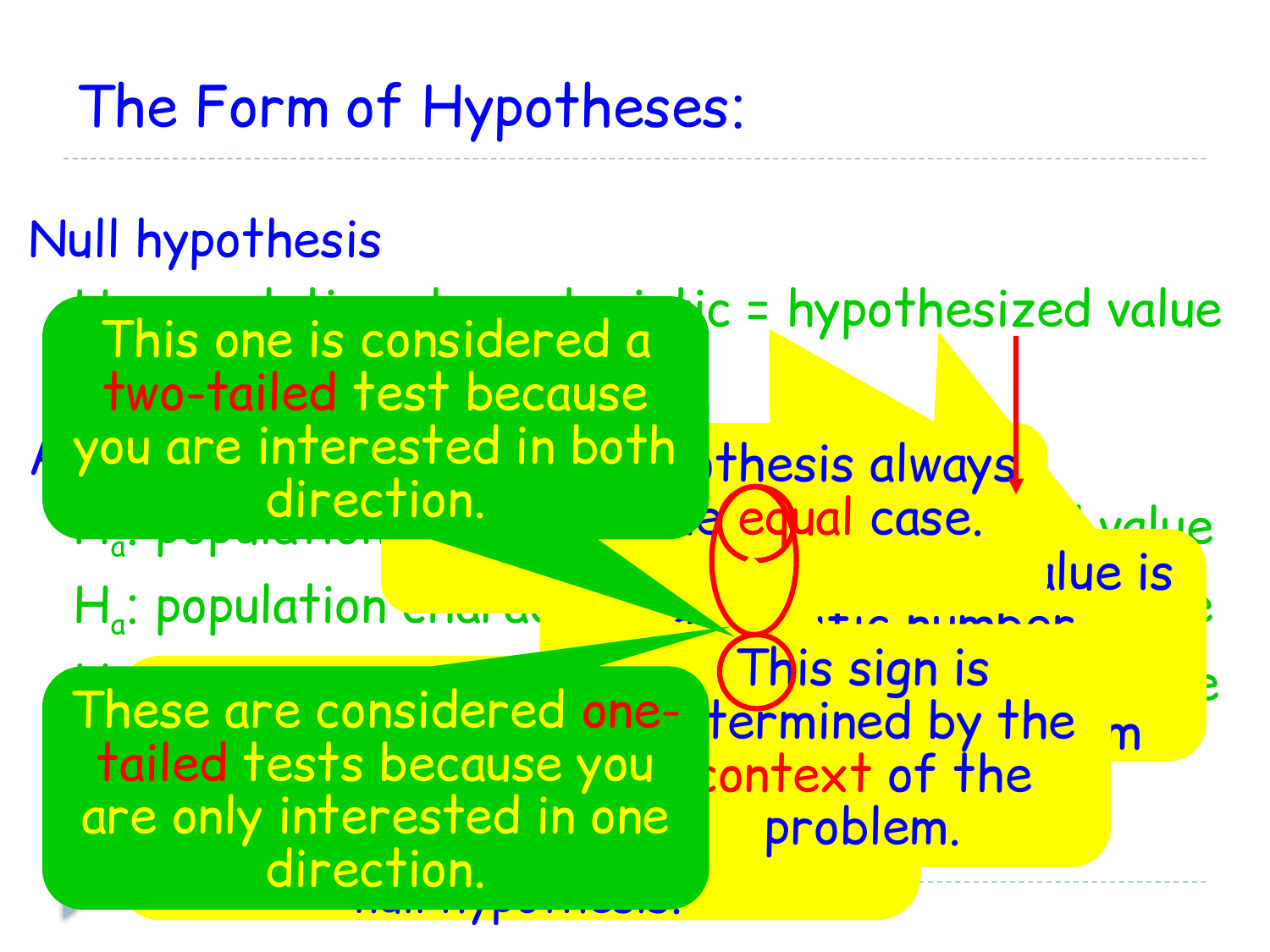

# The Form of Hypotheses:
Null hypothesis
   H0: population characteristic = hypothesized value

Alternative hypothesis
   Ha: population characteristic > hypothesized value
   Ha: population characteristic < hypothesized value
   Ha: population characteristic ≠ hypothesized value

This one is considered a two-tailed test because you are interested in both direction.

The null hypothesis always includes the equal case.

This hypothesized value is a specific number determined by the context of the problem
This sign is determined by the context of the problem.

Notice that the alternative hypothesis uses the same population characteristic and the same hypothesized value  as the null hypothesis.
These are considered one-tailed tests because you are only interested in one direction.